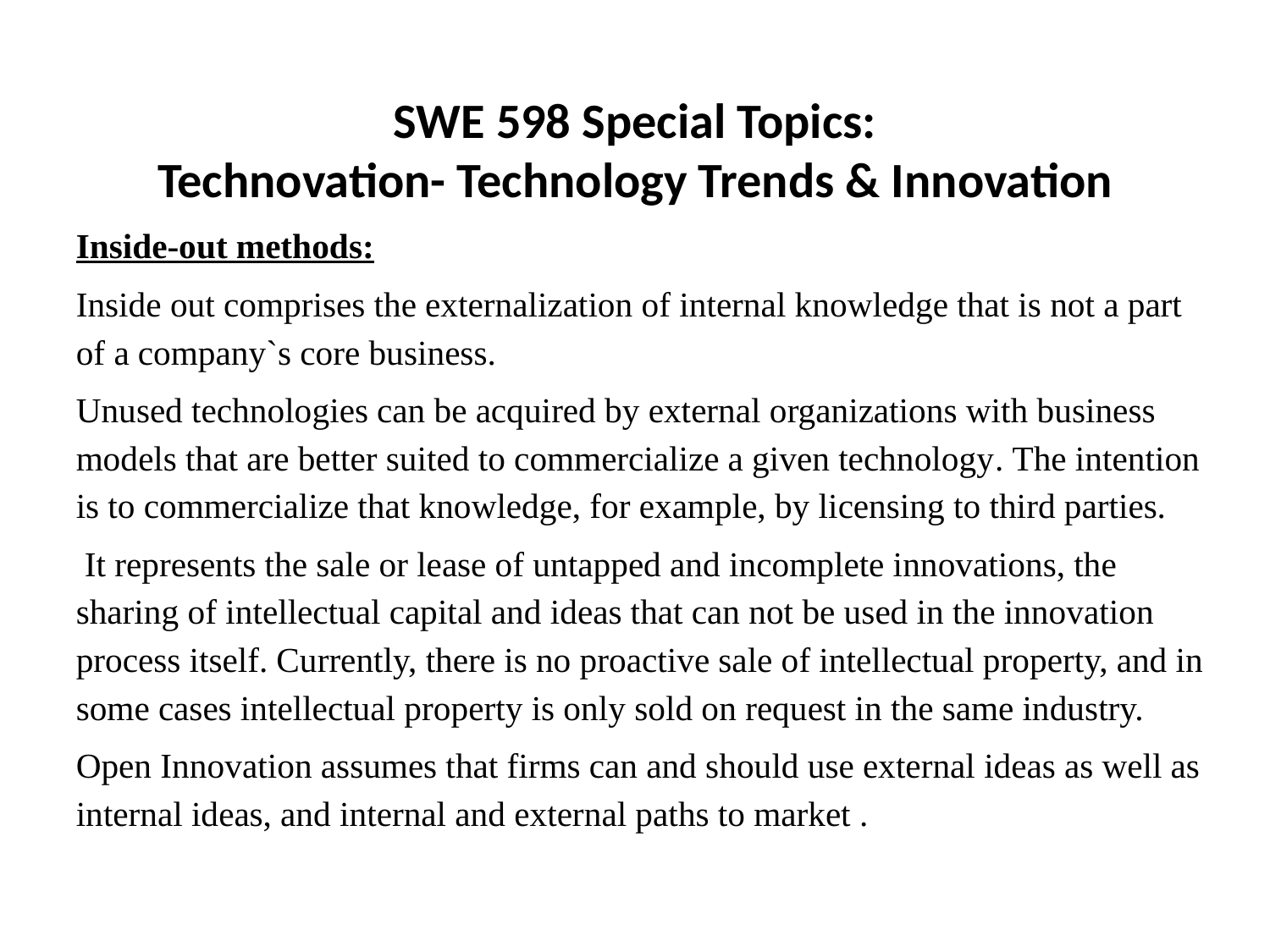

SWE 598 Special Topics:
Technovation- Technology Trends & Innovation
Inside-out methods:
Inside out comprises the externalization of internal knowledge that is not a part of a company`s core business.
Unused technologies can be acquired by external organizations with business models that are better suited to commercialize a given technology. The intention is to commercialize that knowledge, for example, by licensing to third parties.
 It represents the sale or lease of untapped and incomplete innovations, the sharing of intellectual capital and ideas that can not be used in the innovation process itself. Currently, there is no proactive sale of intellectual property, and in some cases intellectual property is only sold on request in the same industry.
Open Innovation assumes that firms can and should use external ideas as well as internal ideas, and internal and external paths to market .